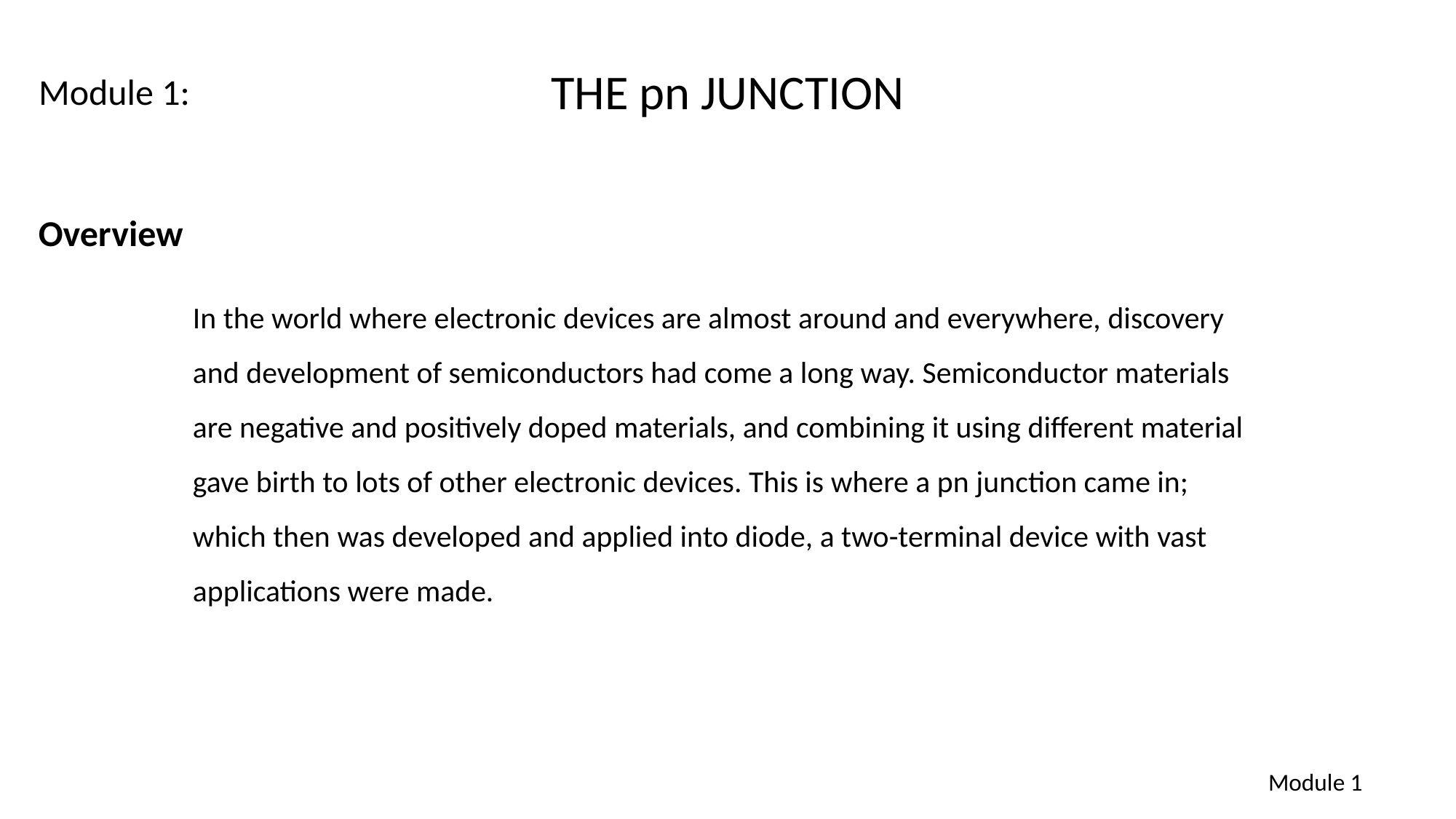

# Module 1:
The pn junction
Overview
In the world where electronic devices are almost around and everywhere, discovery and development of semiconductors had come a long way. Semiconductor materials are negative and positively doped materials, and combining it using different material gave birth to lots of other electronic devices. This is where a pn junction came in; which then was developed and applied into diode, a two-terminal device with vast applications were made.
Module 1